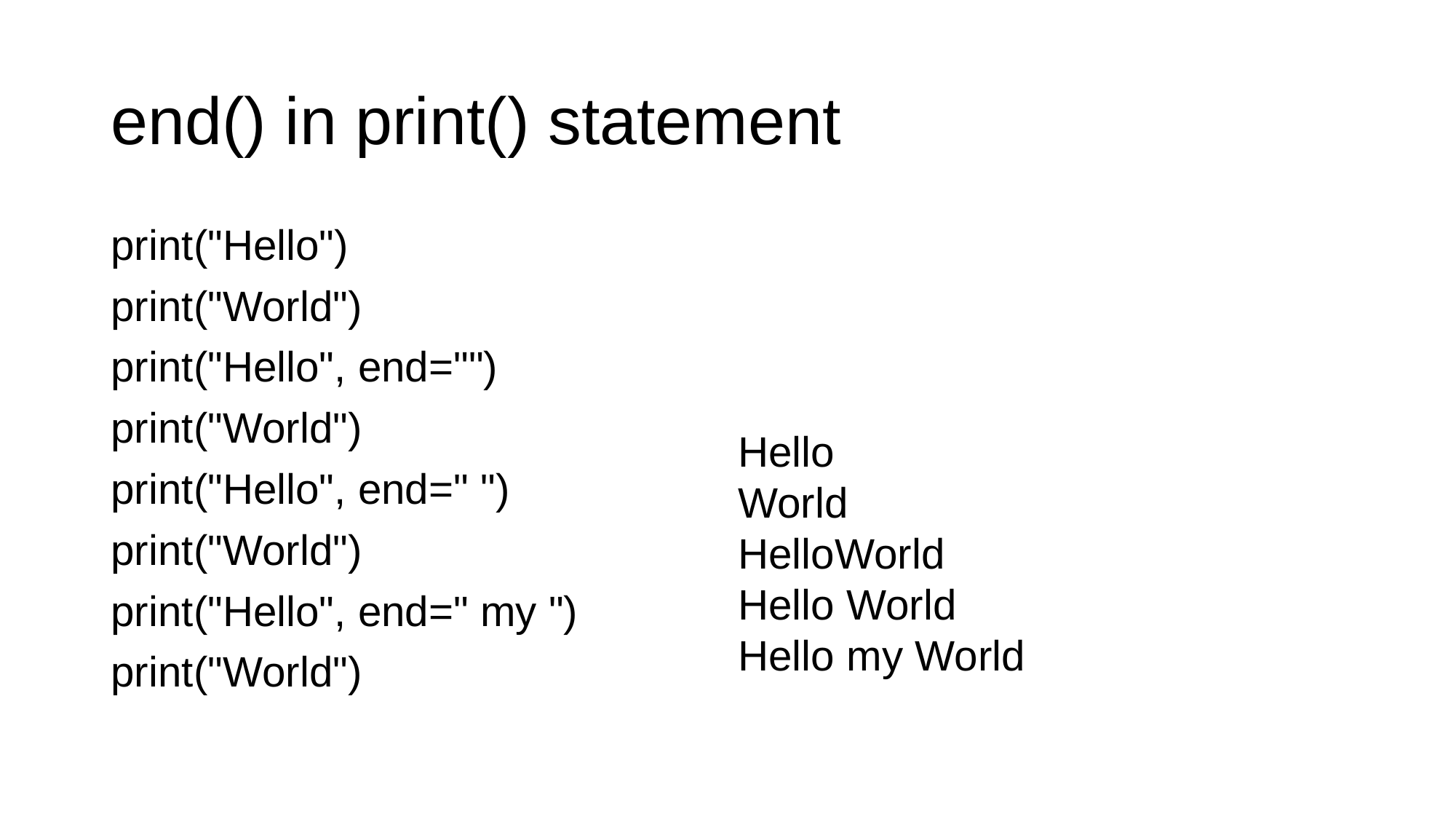

# end() in print() statement
print("Hello")
print("World")
print("Hello", end="")
print("World")
print("Hello", end=" ")
print("World")
print("Hello", end=" my ")
print("World")
Hello
World
HelloWorld
Hello World
Hello my World